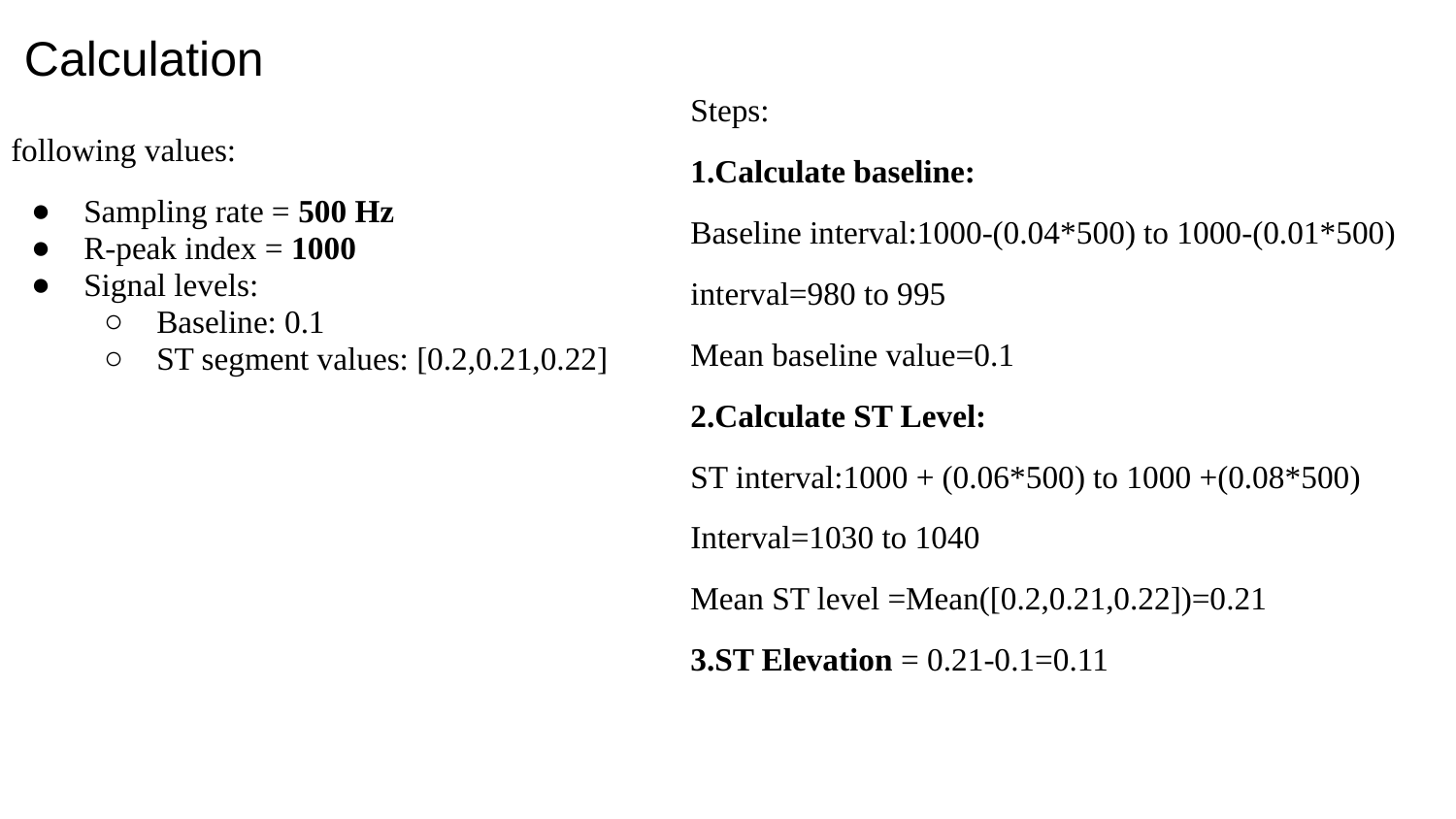

Steps:
1.Calculate baseline:
Baseline interval:1000-(0.04*500) to 1000-(0.01*500)
interval=980 to 995
Mean baseline value=0.1
2.Calculate ST Level:
ST interval:1000 + (0.06*500) to 1000 +(0.08*500)
Interval=1030 to 1040
Mean ST level =Mean([0.2,0.21,0.22])=0.21
3.ST Elevation = 0.21-0.1=0.11

# Calculation
following values:
Sampling rate = 500 Hz
R-peak index = 1000
Signal levels:
Baseline: 0.1
ST segment values: [0.2,0.21,0.22]